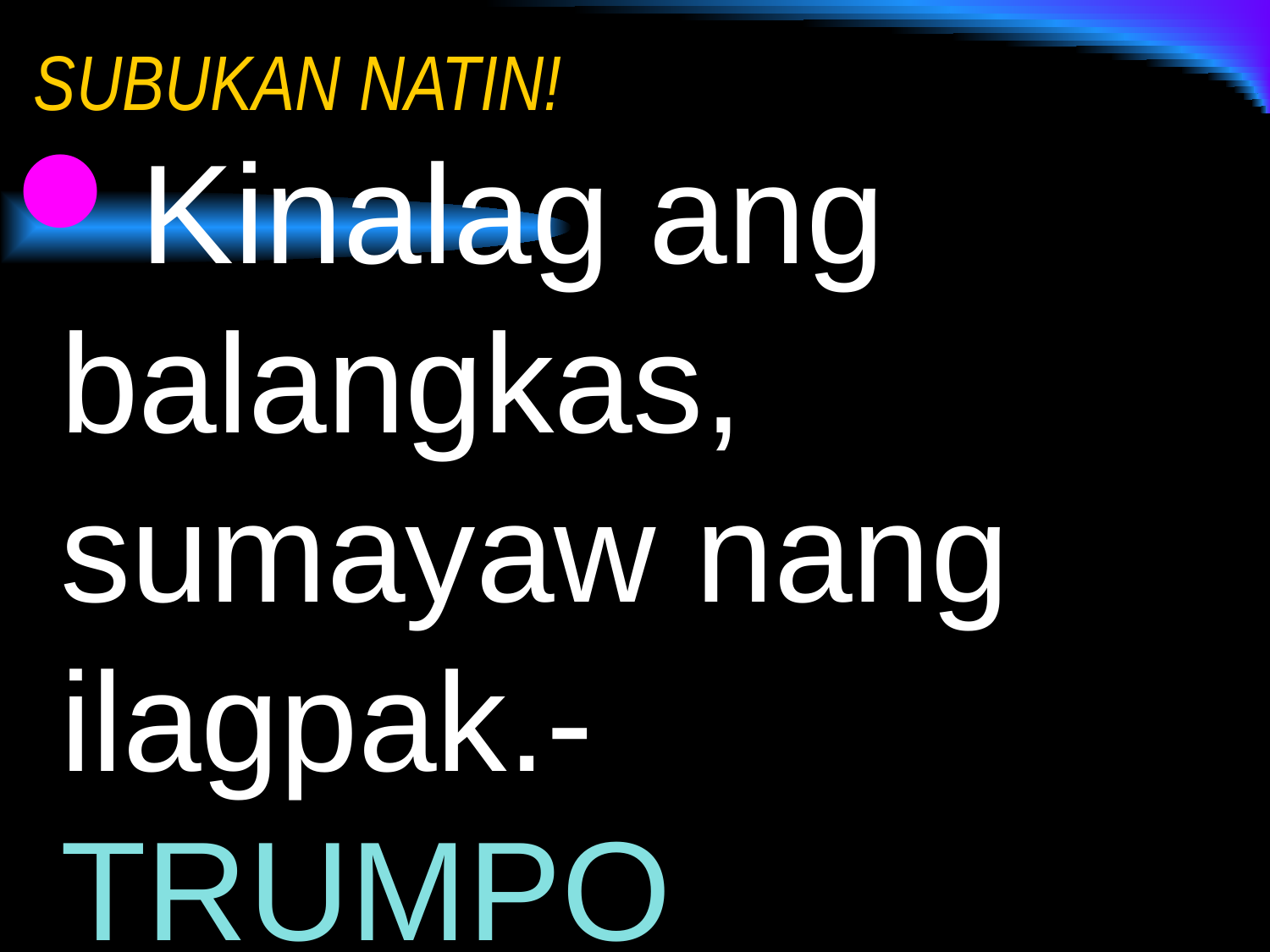

# SUBUKAN NATIN!
Kinalag ang balangkas, sumayaw nang ilagpak.- TRUMPO